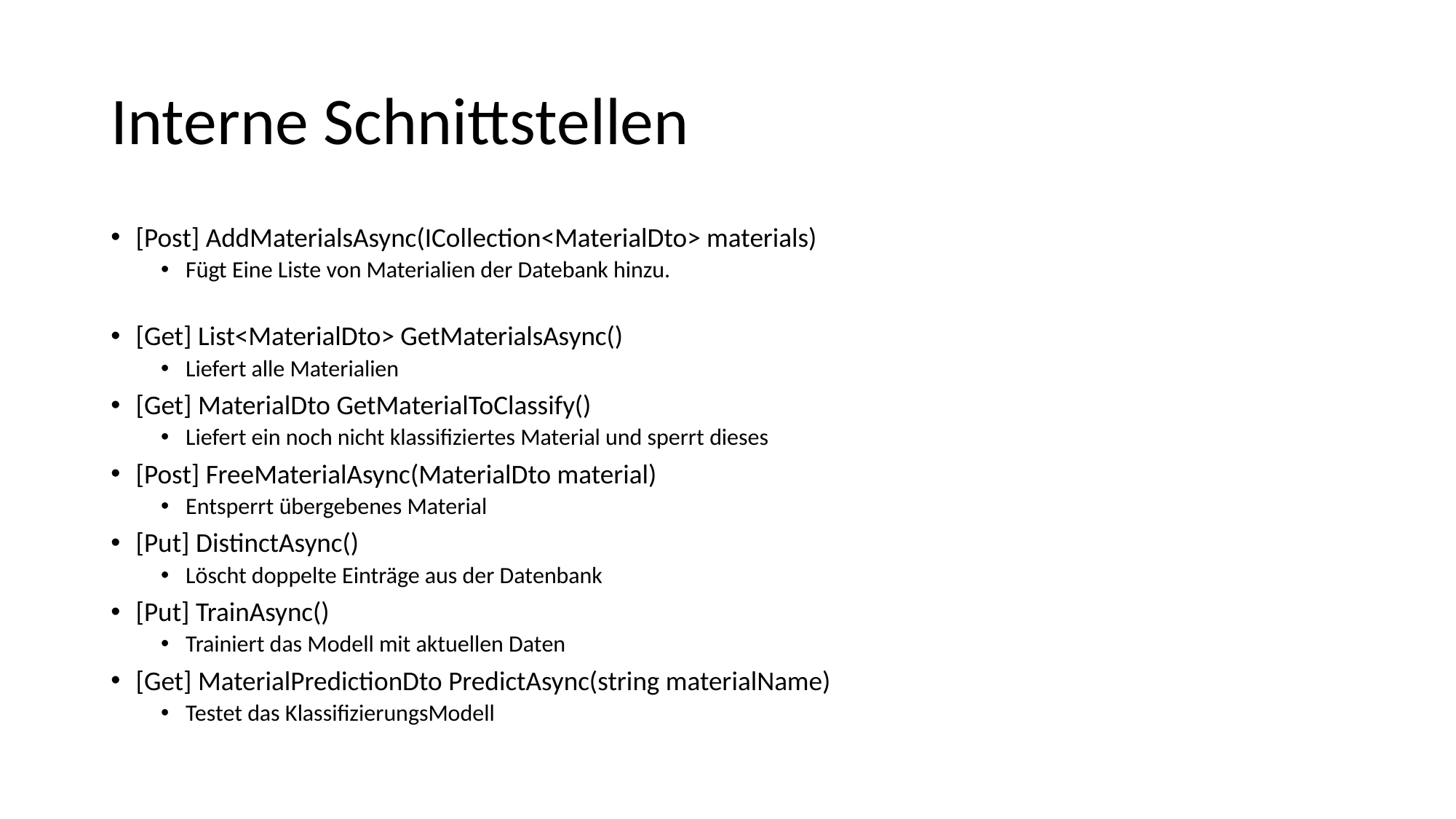

# Interne Schnittstellen
[Post] AddMaterialsAsync(ICollection<MaterialDto> materials)
Fügt Eine Liste von Materialien der Datebank hinzu.

[Get] List<MaterialDto> GetMaterialsAsync()
Liefert alle Materialien
[Get] MaterialDto GetMaterialToClassify()
Liefert ein noch nicht klassifiziertes Material und sperrt dieses
[Post] FreeMaterialAsync(MaterialDto material)
Entsperrt übergebenes Material
[Put] DistinctAsync()
Löscht doppelte Einträge aus der Datenbank
[Put] TrainAsync()
Trainiert das Modell mit aktuellen Daten
[Get] MaterialPredictionDto PredictAsync(string materialName)
Testet das KlassifizierungsModell